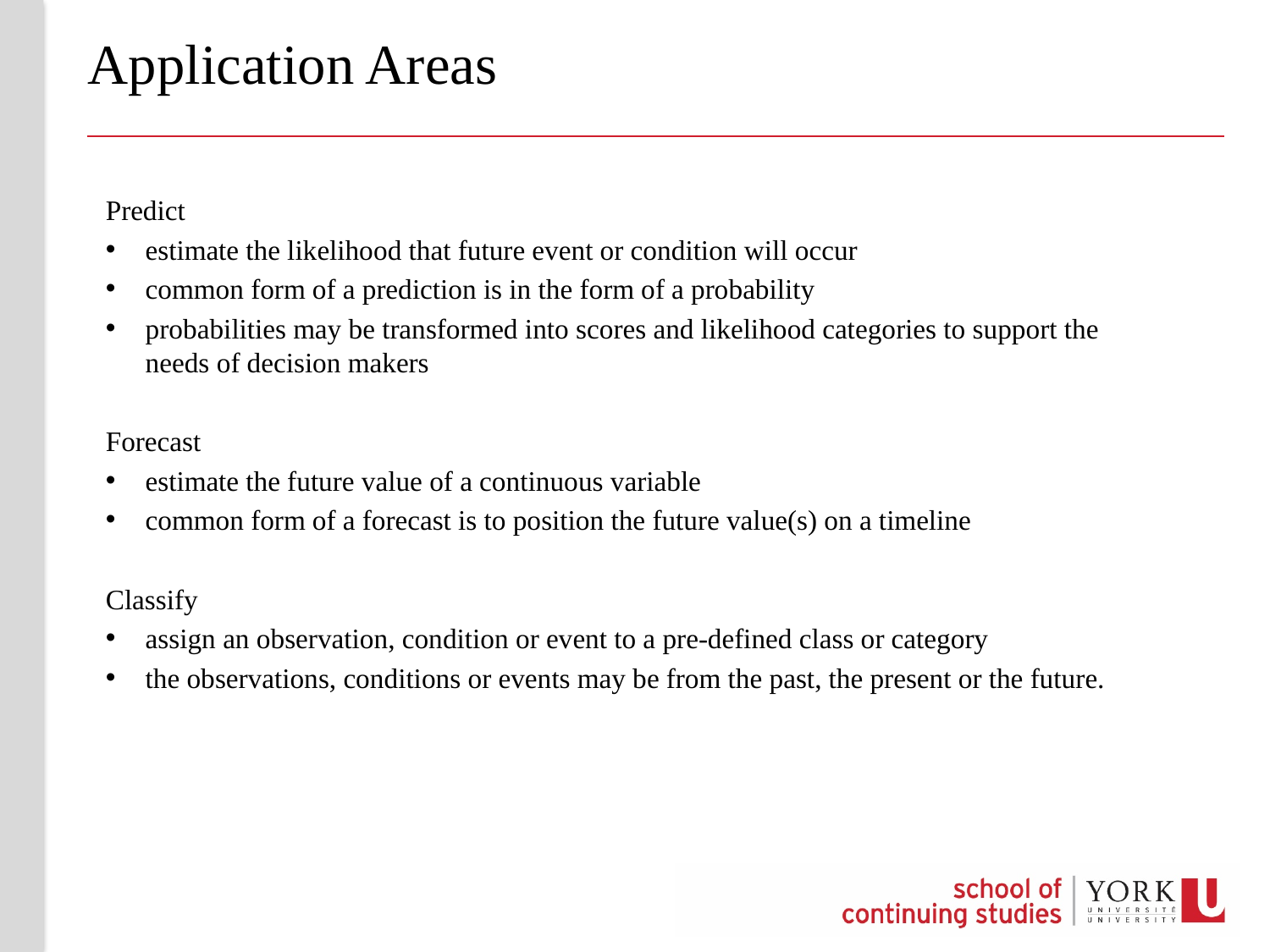

# Application Areas

Predict
estimate the likelihood that future event or condition will occur
common form of a prediction is in the form of a probability
probabilities may be transformed into scores and likelihood categories to support the needs of decision makers

Forecast
estimate the future value of a continuous variable
common form of a forecast is to position the future value(s) on a timeline

Classify
assign an observation, condition or event to a pre-defined class or category
the observations, conditions or events may be from the past, the present or the future.